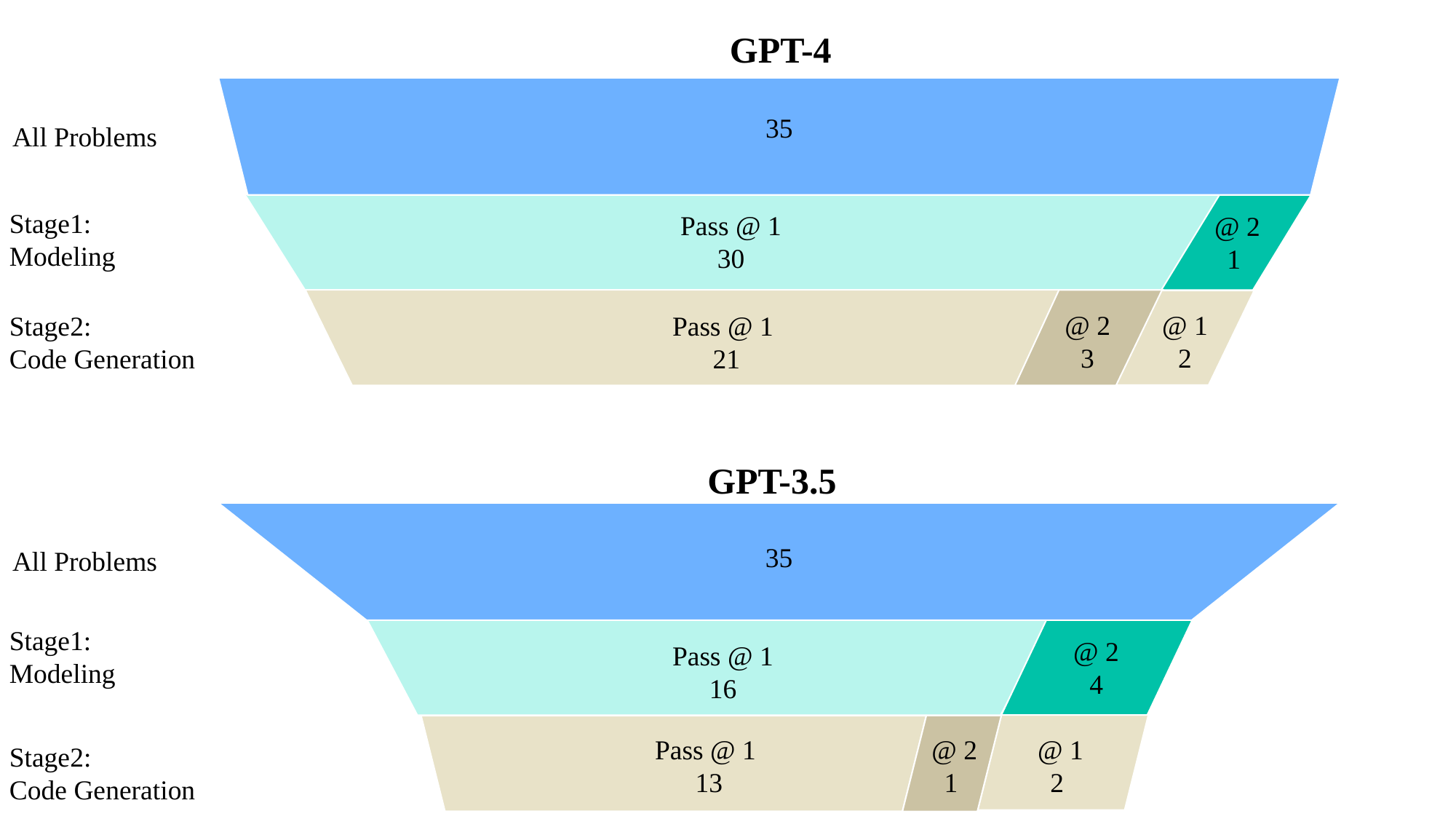

GPT-4

35

@ 2
1
All Problems
Stage1:
Modeling
Pass @ 1
30
Passed @ 1
30
@ 2
3
@ 1
2
Pass @ 1
21
Stage2:
Code Generation
GPT-3.5

35

@ 2
4
Pass @ 1
16

Pass @ 1
13
@ 2
1
@ 1
2
All Problems
Stage1:
Modeling
Stage2:
Code Generation